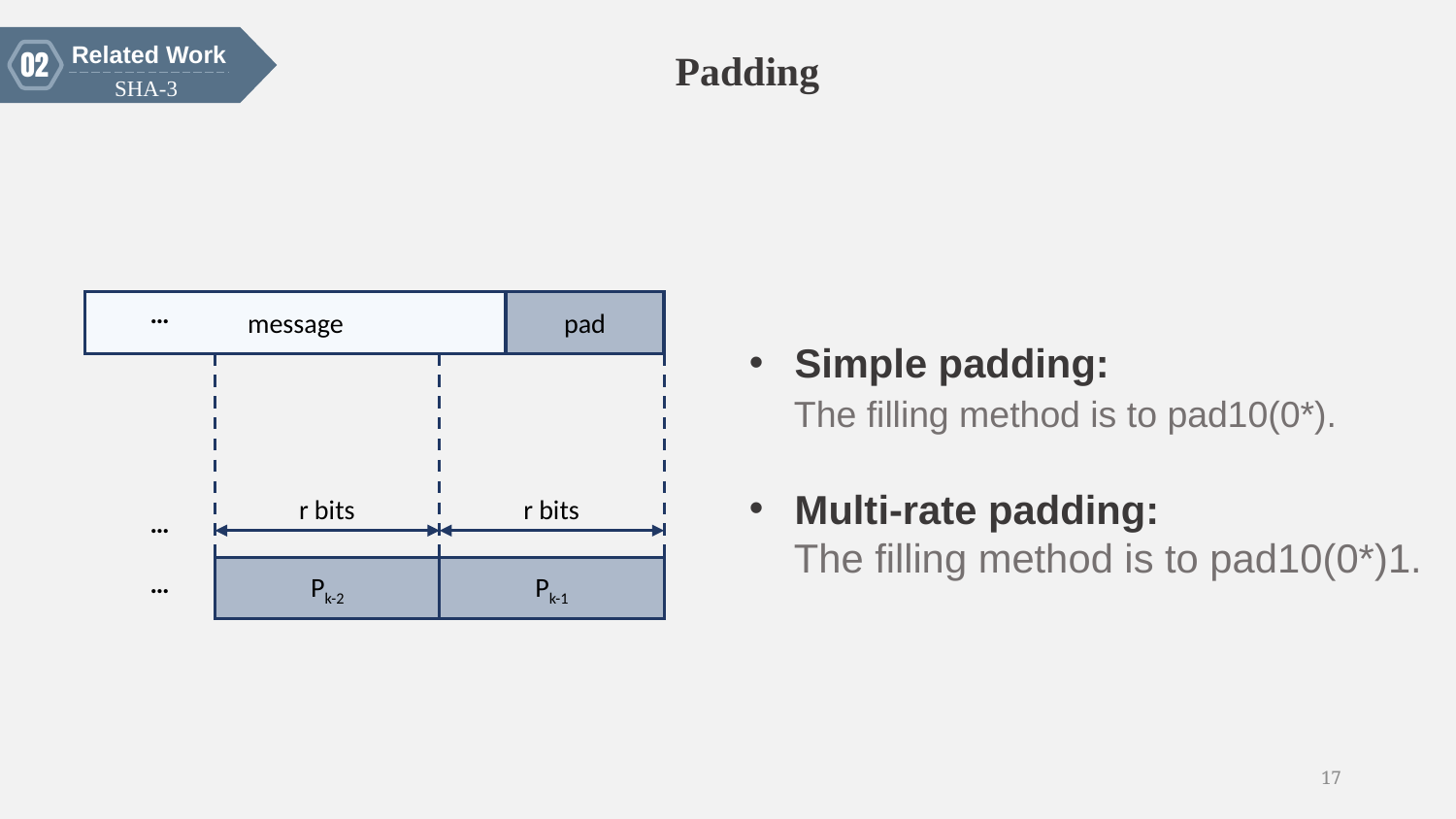

Related Work

02
SHA-3
 Padding
…
message
pad
Simple padding:
    The filling method is to pad10(0*).

Multi-rate padding:
    The filling method is to pad10(0*)1.

r bits
r bits
…
Pk-2
Pk-1
…
17